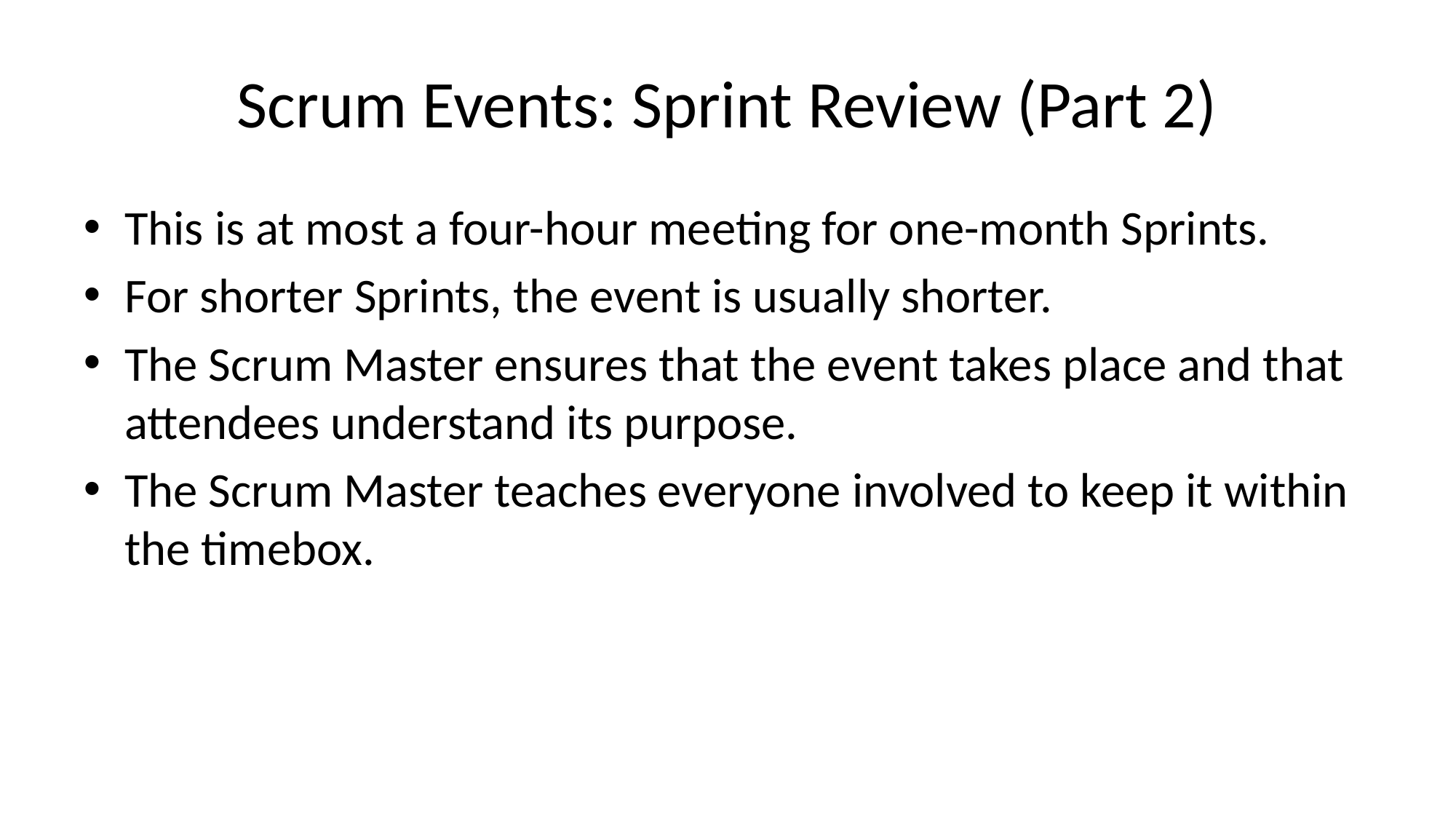

# Scrum Events: Sprint Review (Part 2)
This is at most a four-hour meeting for one-month Sprints.
For shorter Sprints, the event is usually shorter.
The Scrum Master ensures that the event takes place and that attendees understand its purpose.
The Scrum Master teaches everyone involved to keep it within the timebox.